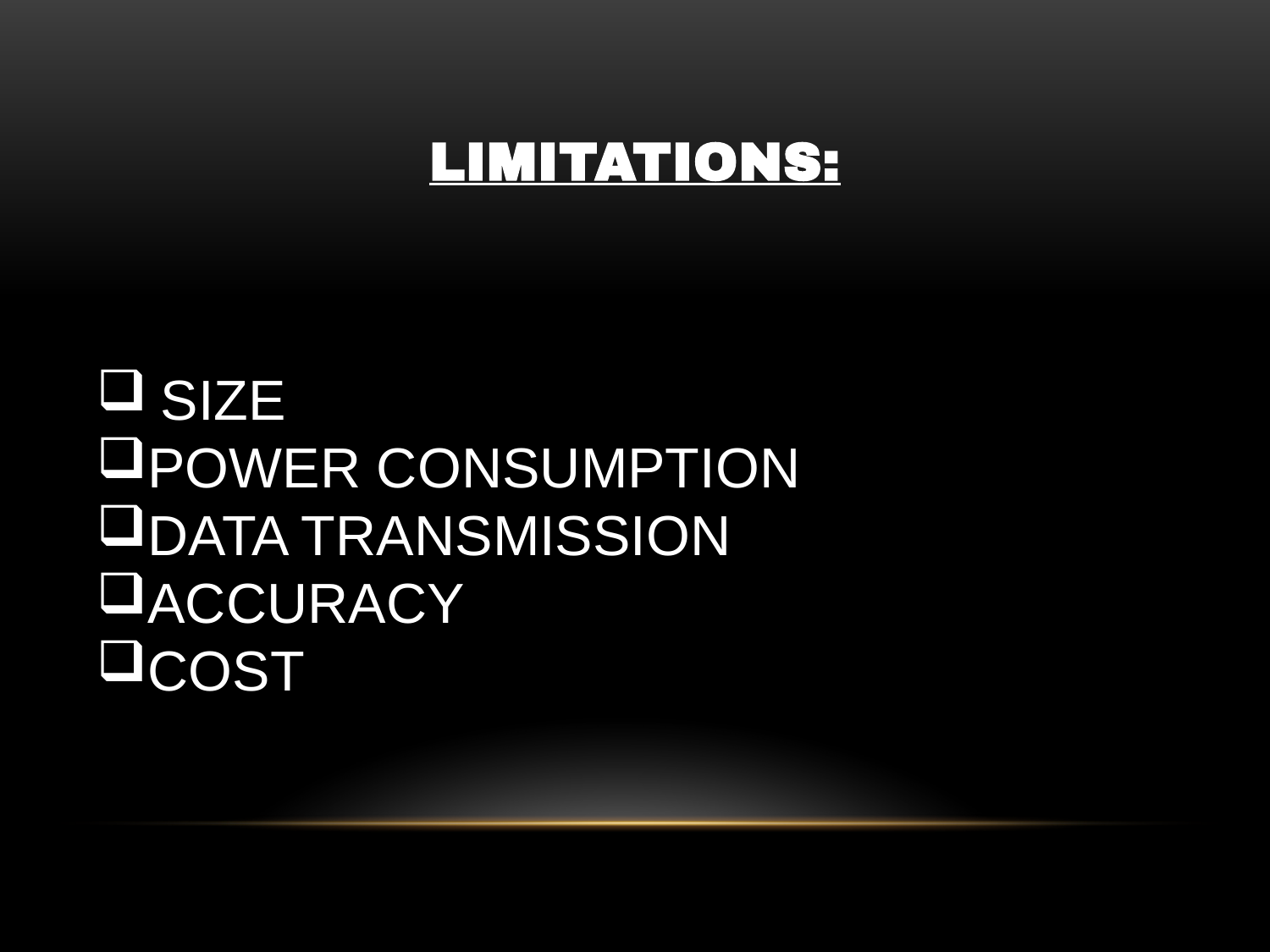

# Limitations:

SIZE
POWER CONSUMPTION
DATA TRANSMISSION
ACCURACY
COST